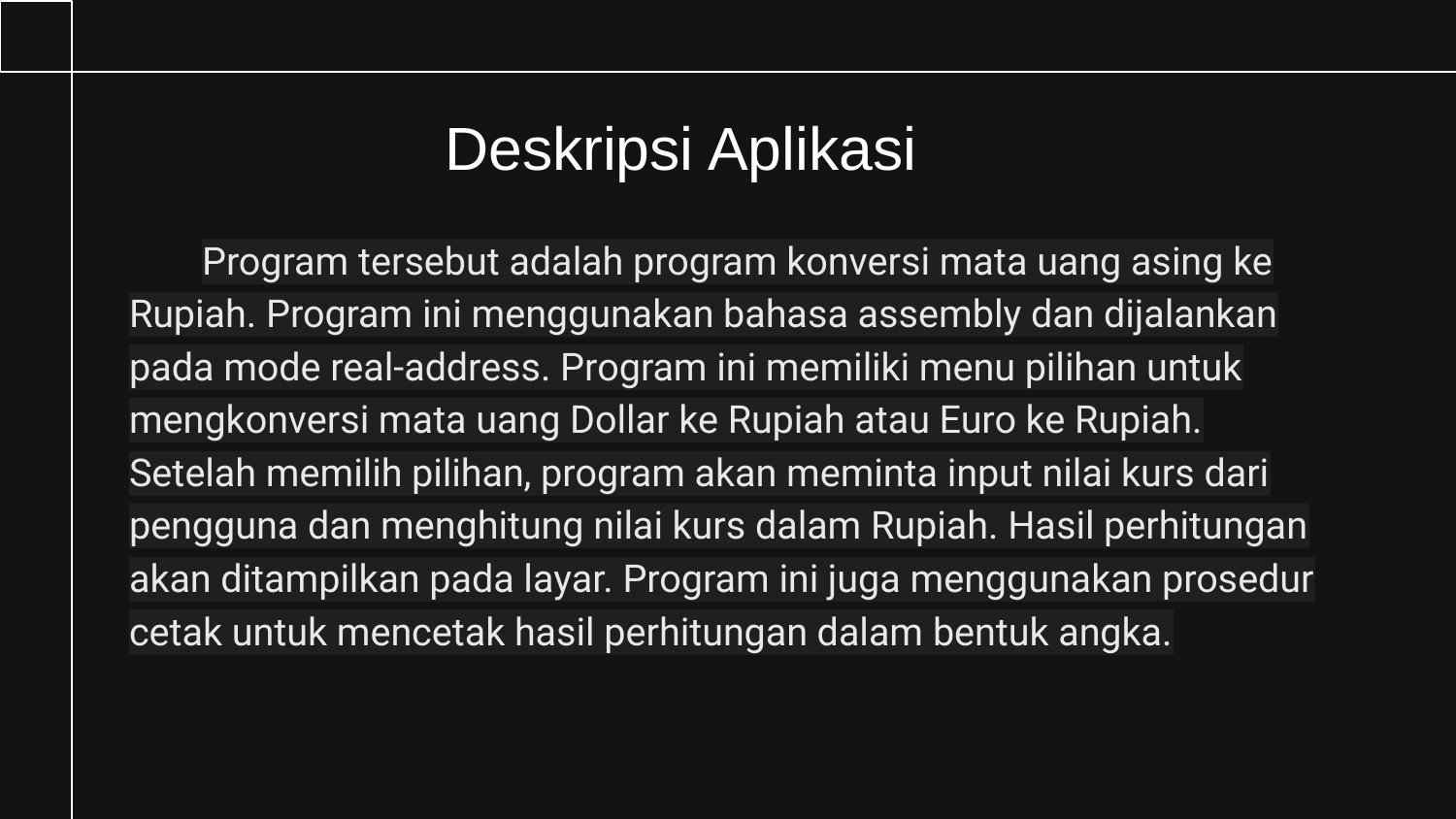

# Deskripsi Aplikasi
Program tersebut adalah program konversi mata uang asing ke Rupiah. Program ini menggunakan bahasa assembly dan dijalankan pada mode real-address. Program ini memiliki menu pilihan untuk mengkonversi mata uang Dollar ke Rupiah atau Euro ke Rupiah. Setelah memilih pilihan, program akan meminta input nilai kurs dari pengguna dan menghitung nilai kurs dalam Rupiah. Hasil perhitungan akan ditampilkan pada layar. Program ini juga menggunakan prosedur cetak untuk mencetak hasil perhitungan dalam bentuk angka.